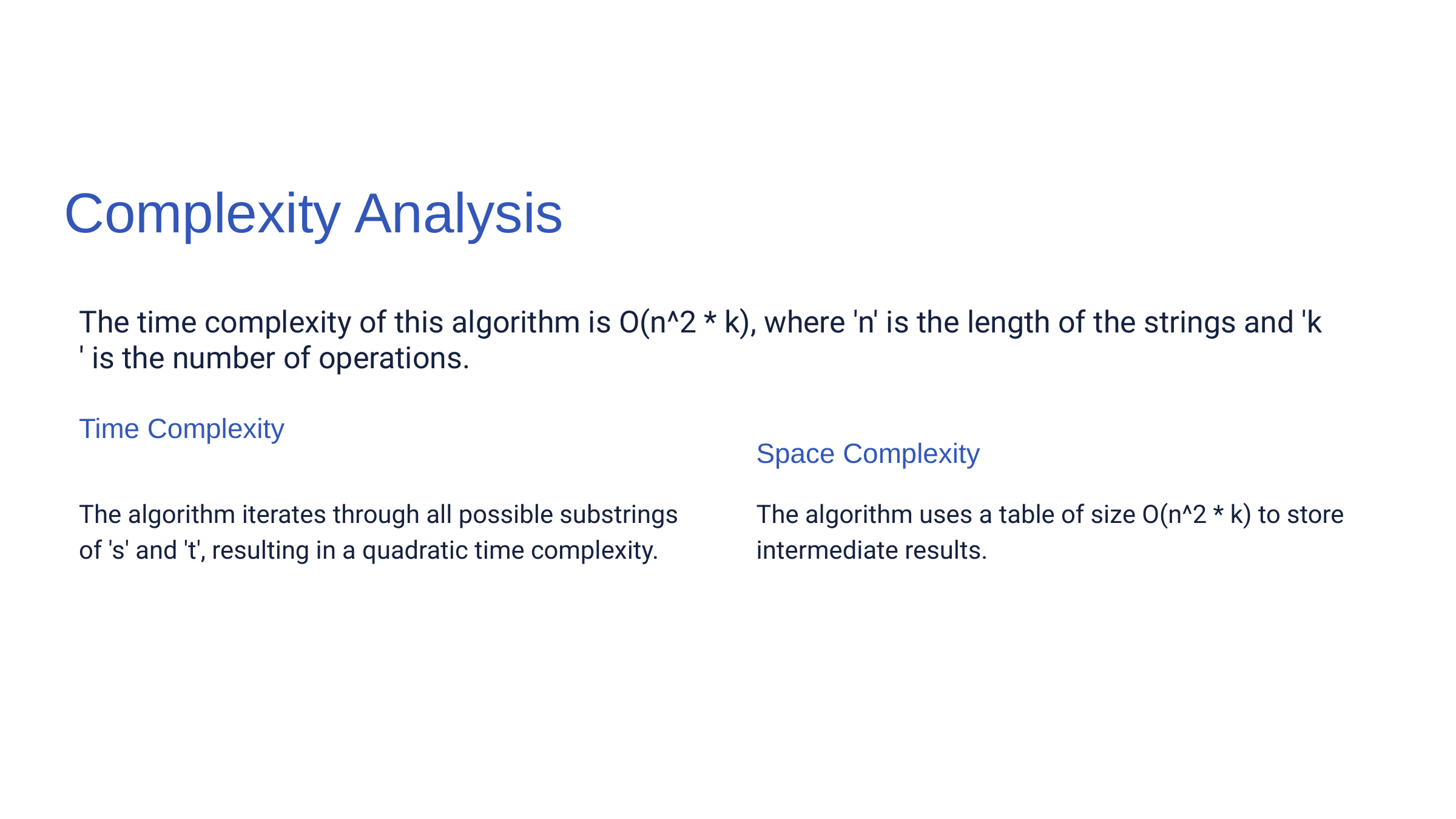

Complexity Analysis
The time complexity of this algorithm is O(n^2 * k), where 'n' is the length of the strings and 'k
' is the number of operations.
Time Complexity
Space Complexity
The algorithm uses a table of size O(n^2 * k) to store intermediate results.
The algorithm iterates through all possible substrings of 's' and 't', resulting in a quadratic time complexity.